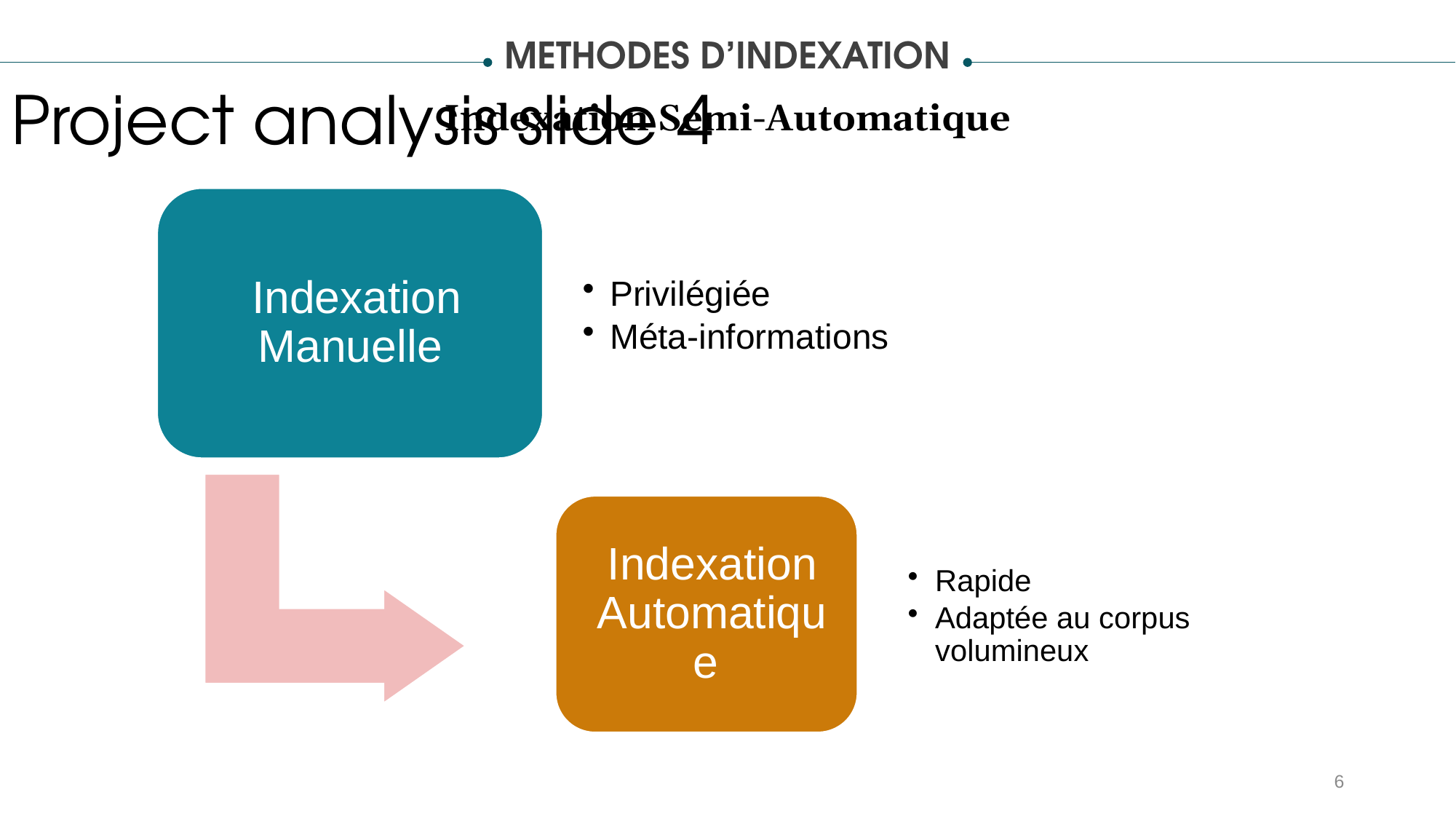

METHODES D’INDEXATION
Project analysis slide 4
Indexation Semi-Automatique
Indexation Manuelle
Privilégiée
Méta-informations
Indexation Automatique
Rapide
Adaptée au corpus volumineux
6